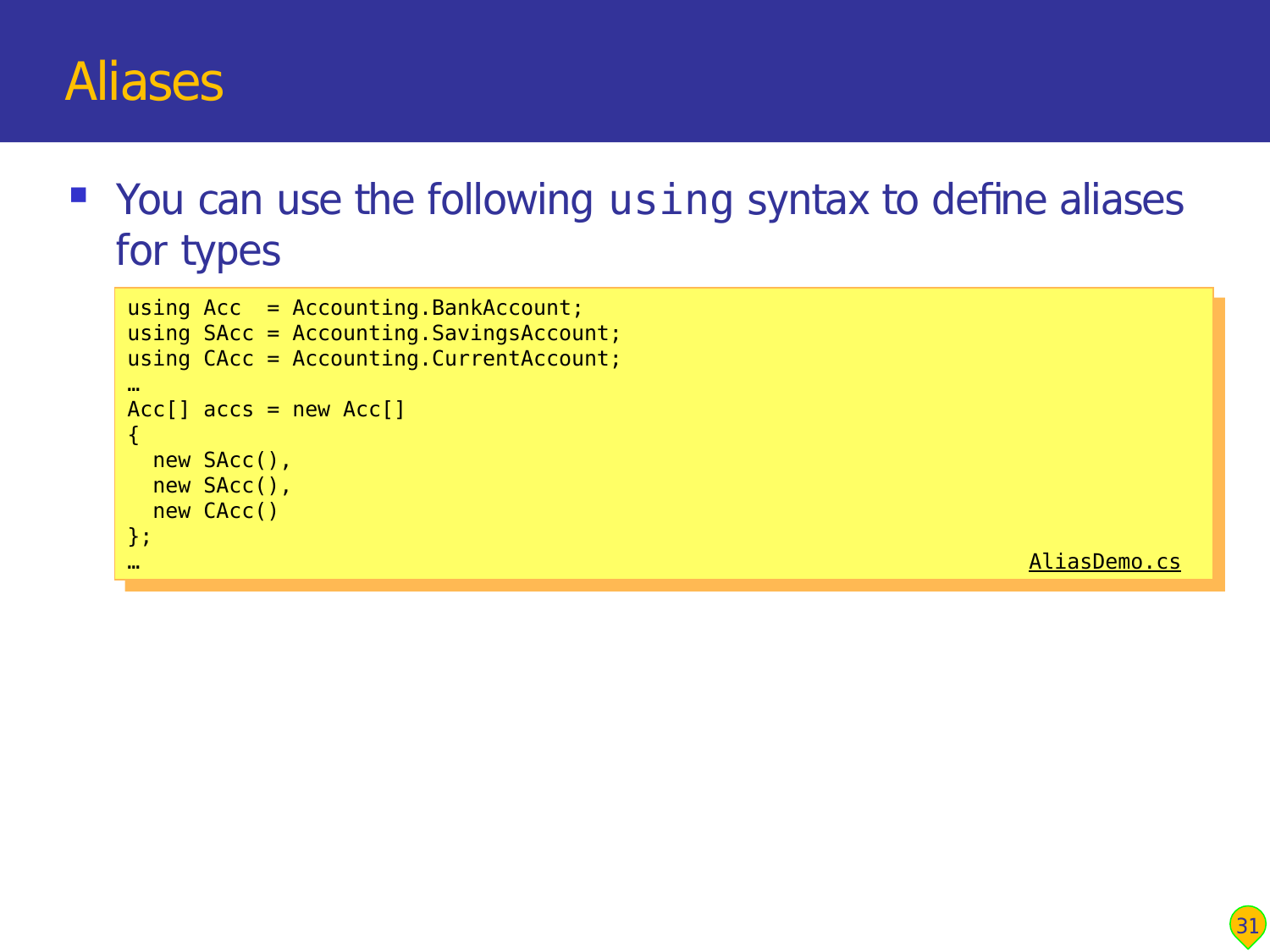

# Aliases
You can use the following using syntax to define aliases for types

using Acc  = Accounting.BankAccount;
using SAcc = Accounting.SavingsAccount;
using CAcc = Accounting.CurrentAccount;
…
Acc[] accs = new Acc[]
{
  new SAcc(),
  new SAcc(),
  new CAcc()
};
…                                                                      AliasDemo.cs
31